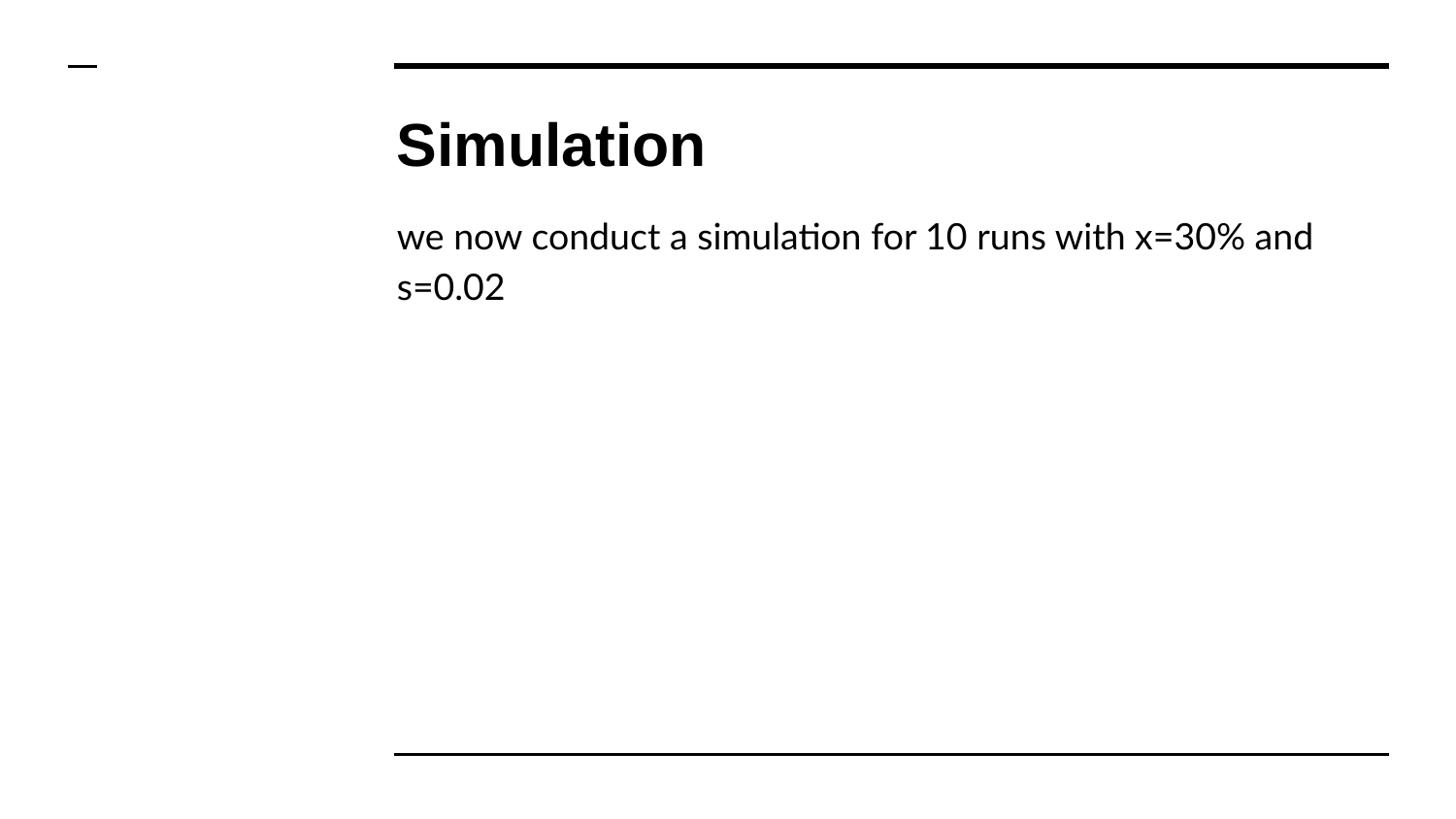

# Simulation
we now conduct a simulation for 10 runs with x=30% and s=0.02